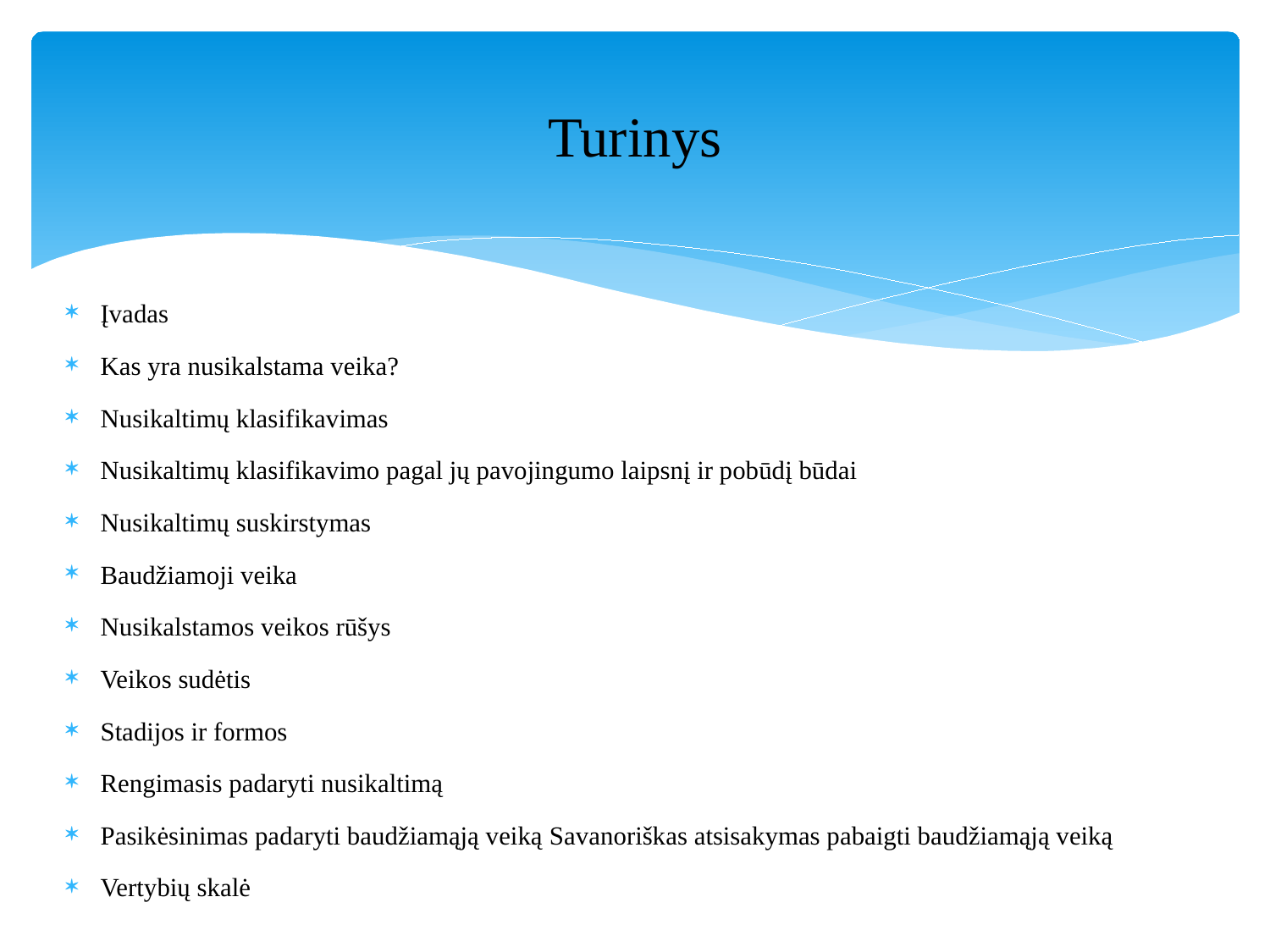

# Turinys
Įvadas
Kas yra nusikalstama veika?
Nusikaltimų klasifikavimas
Nusikaltimų klasifikavimo pagal jų pavojingumo laipsnį ir pobūdį būdai
Nusikaltimų suskirstymas
Baudžiamoji veika
Nusikalstamos veikos rūšys
Veikos sudėtis
Stadijos ir formos
Rengimasis padaryti nusikaltimą
Pasikėsinimas padaryti baudžiamąją veiką Savanoriškas atsisakymas pabaigti baudžiamąją veiką
Vertybių skalė